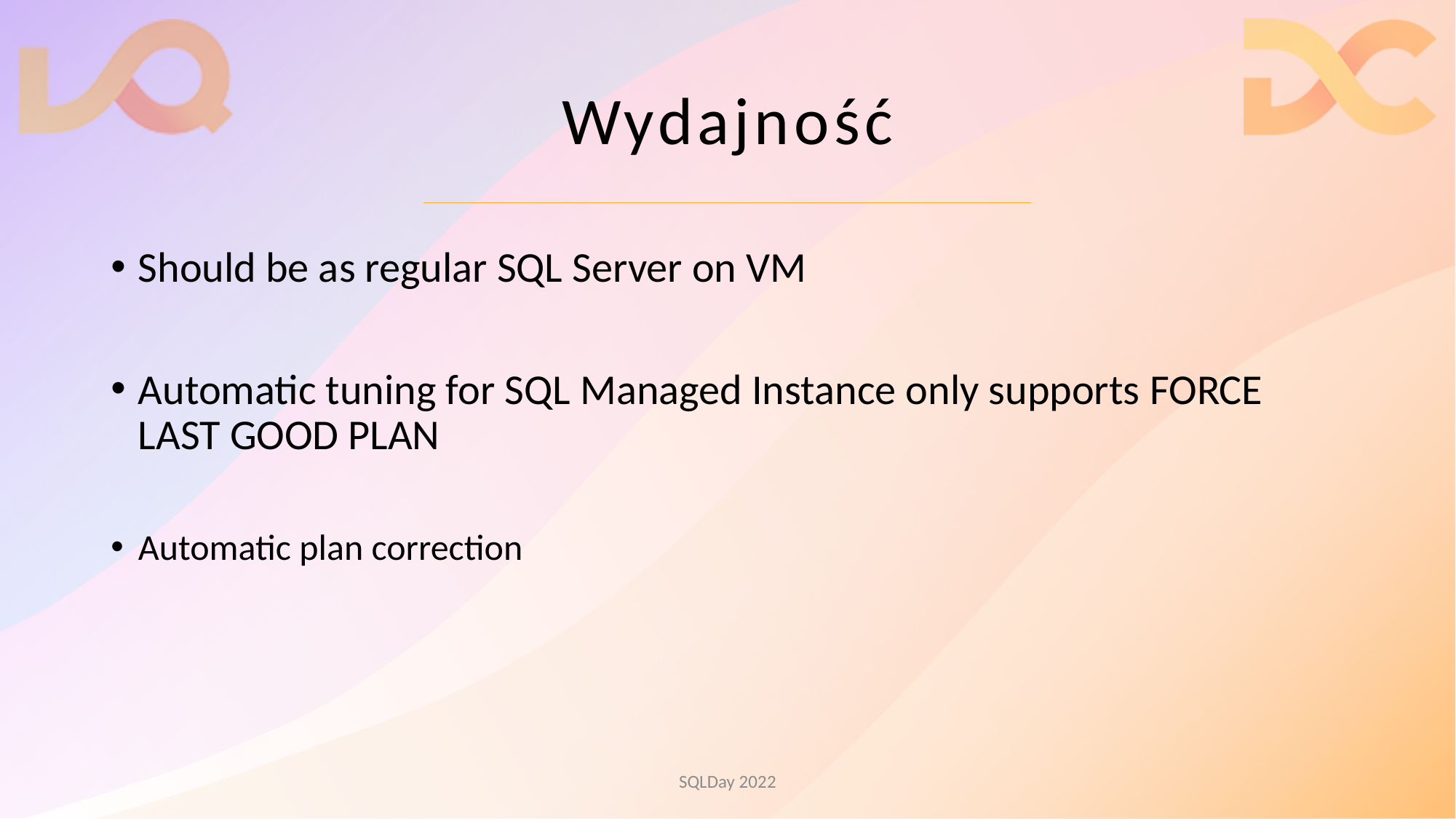

# Wydajność
Should be as regular SQL Server on VM

Automatic tuning for SQL Managed Instance only supports FORCE LAST GOOD PLAN

Automatic plan correction

SQLDay 2022